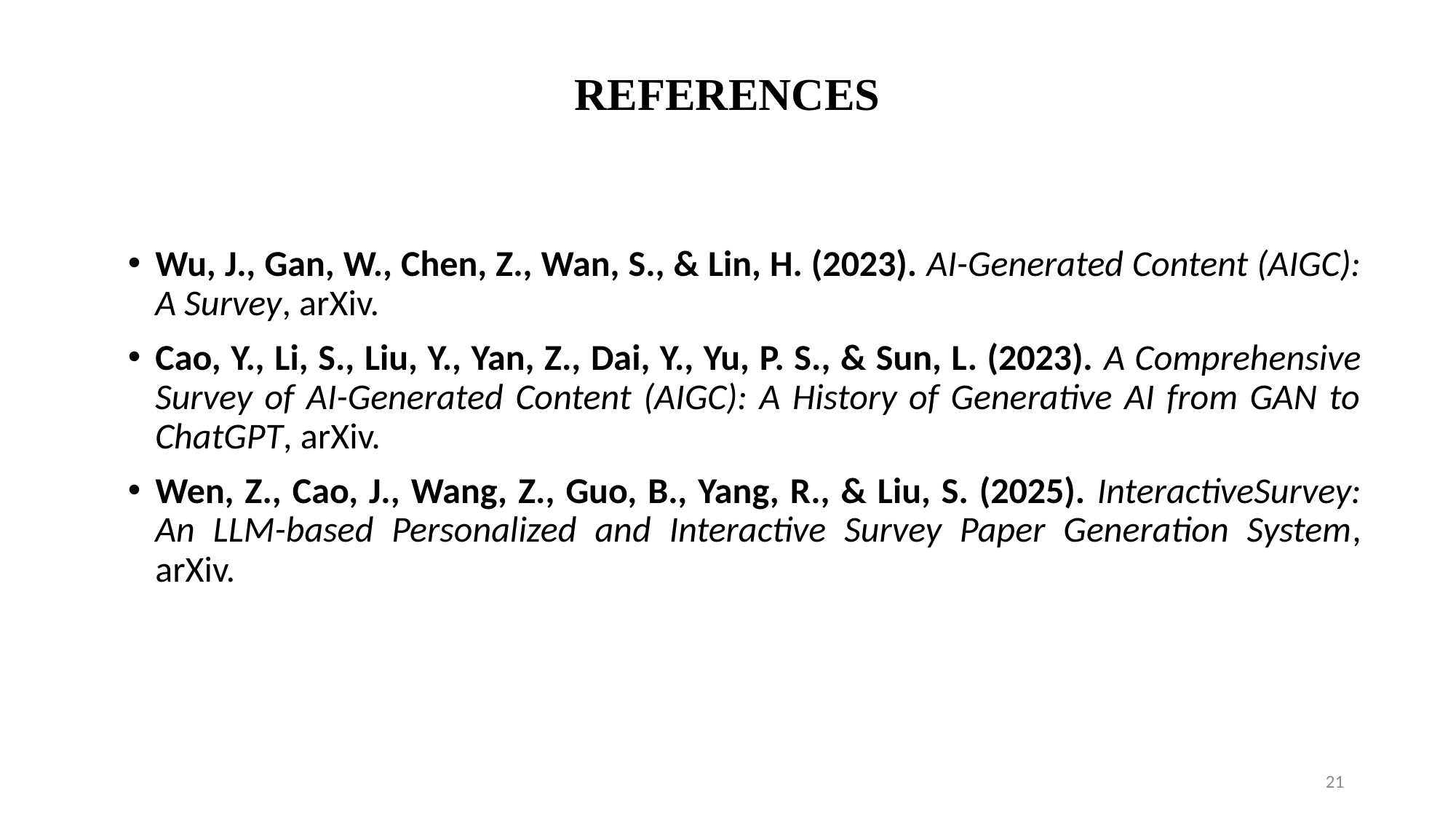

# REFERENCES
Wu, J., Gan, W., Chen, Z., Wan, S., & Lin, H. (2023). AI-Generated Content (AIGC): A Survey, arXiv.
Cao, Y., Li, S., Liu, Y., Yan, Z., Dai, Y., Yu, P. S., & Sun, L. (2023). A Comprehensive Survey of AI-Generated Content (AIGC): A History of Generative AI from GAN to ChatGPT, arXiv.
Wen, Z., Cao, J., Wang, Z., Guo, B., Yang, R., & Liu, S. (2025). InteractiveSurvey: An LLM-based Personalized and Interactive Survey Paper Generation System, arXiv.

21